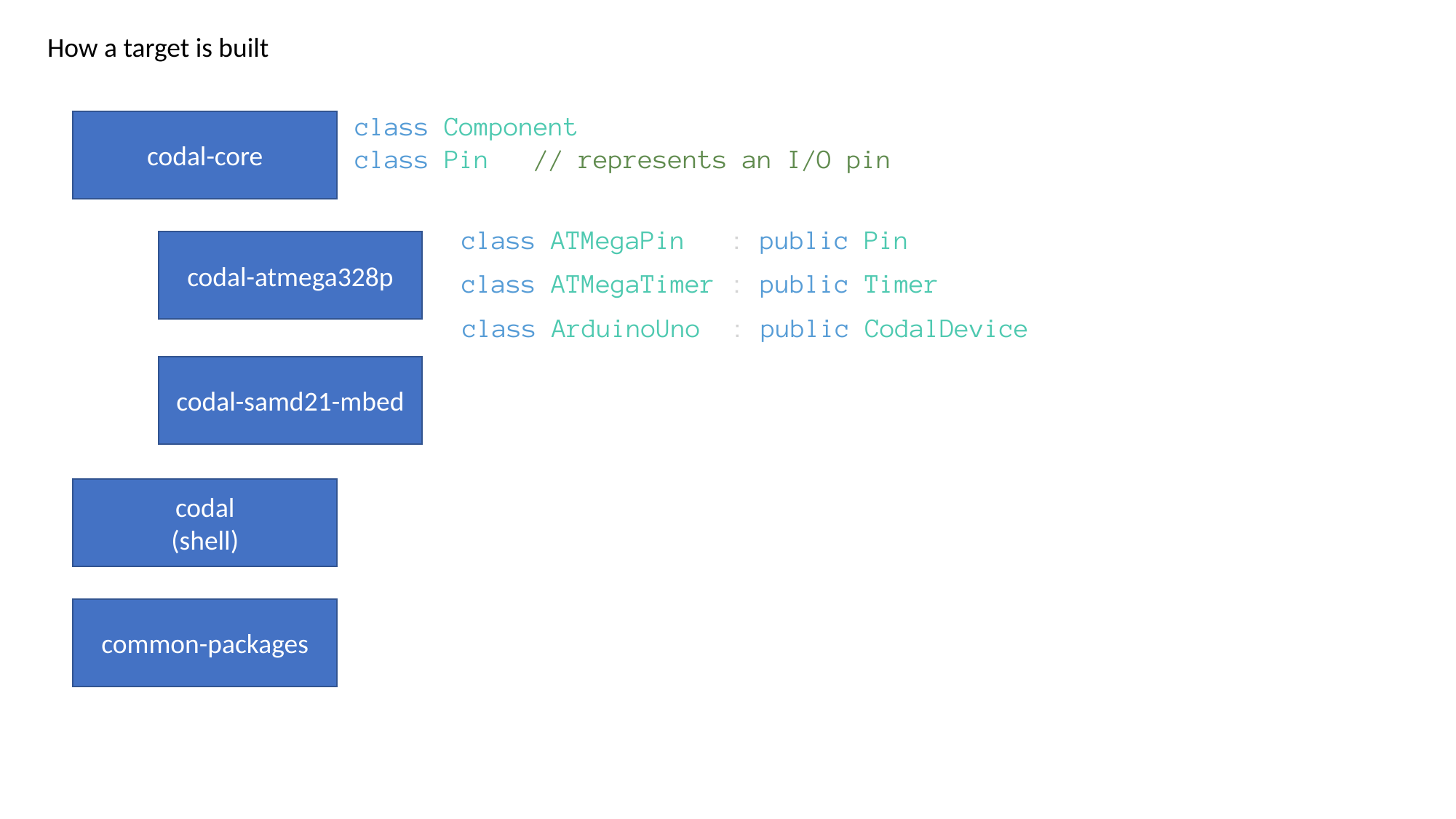

Core: object model, messaging, heap
Drivers: pin, serial, timer, i2c hid, analog sensor, …
Types: coordinate system, list, managed types, …
libs/[core,base] [pin map, i2c, init_codal, eventing, HID,
libs/buttons
libs/accelerometer
…
How a target is built
class Component
class Pin   // represents an I/O pin

codal-core
class ATMegaPin   : public Pin
codal-atmega328p
class ATMegaTimer : public Timer
class ArduinoUno  : public CodalDevice
codal-samd21-mbed
codal
(shell)
common-packages